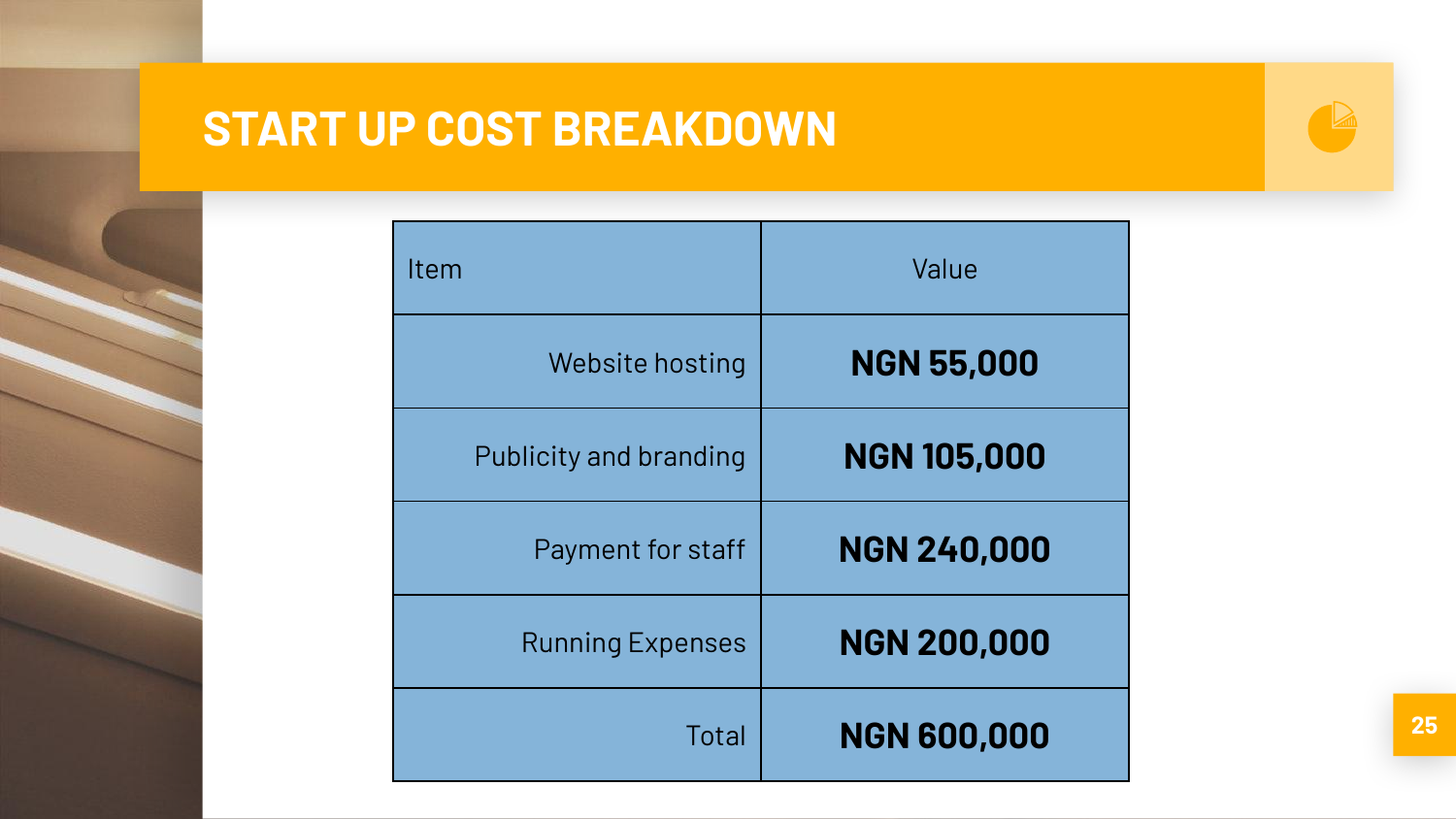

# START UP COST BREAKDOWN

| Item | Value |
| --- | --- |
| Website hosting | NGN 55,000 |
| Publicity and branding | NGN 105,000 |
| Payment for staff | NGN 240,000 |
| Running Expenses | NGN 200,000 |
| Total | NGN 600,000 |
25